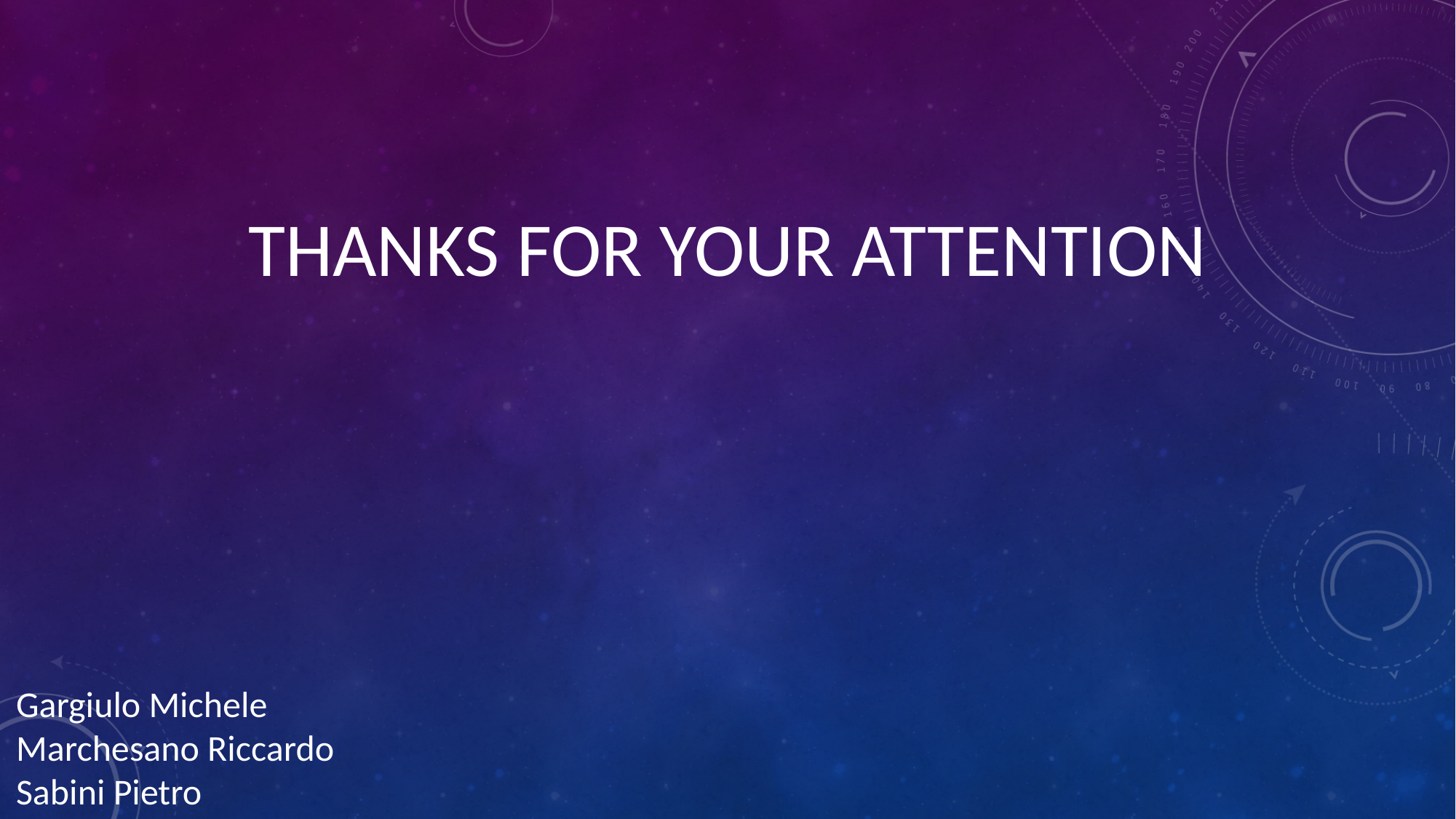

# THANKS FOR YOUR ATTENTION
Gargiulo Michele
Marchesano Riccardo
Sabini Pietro